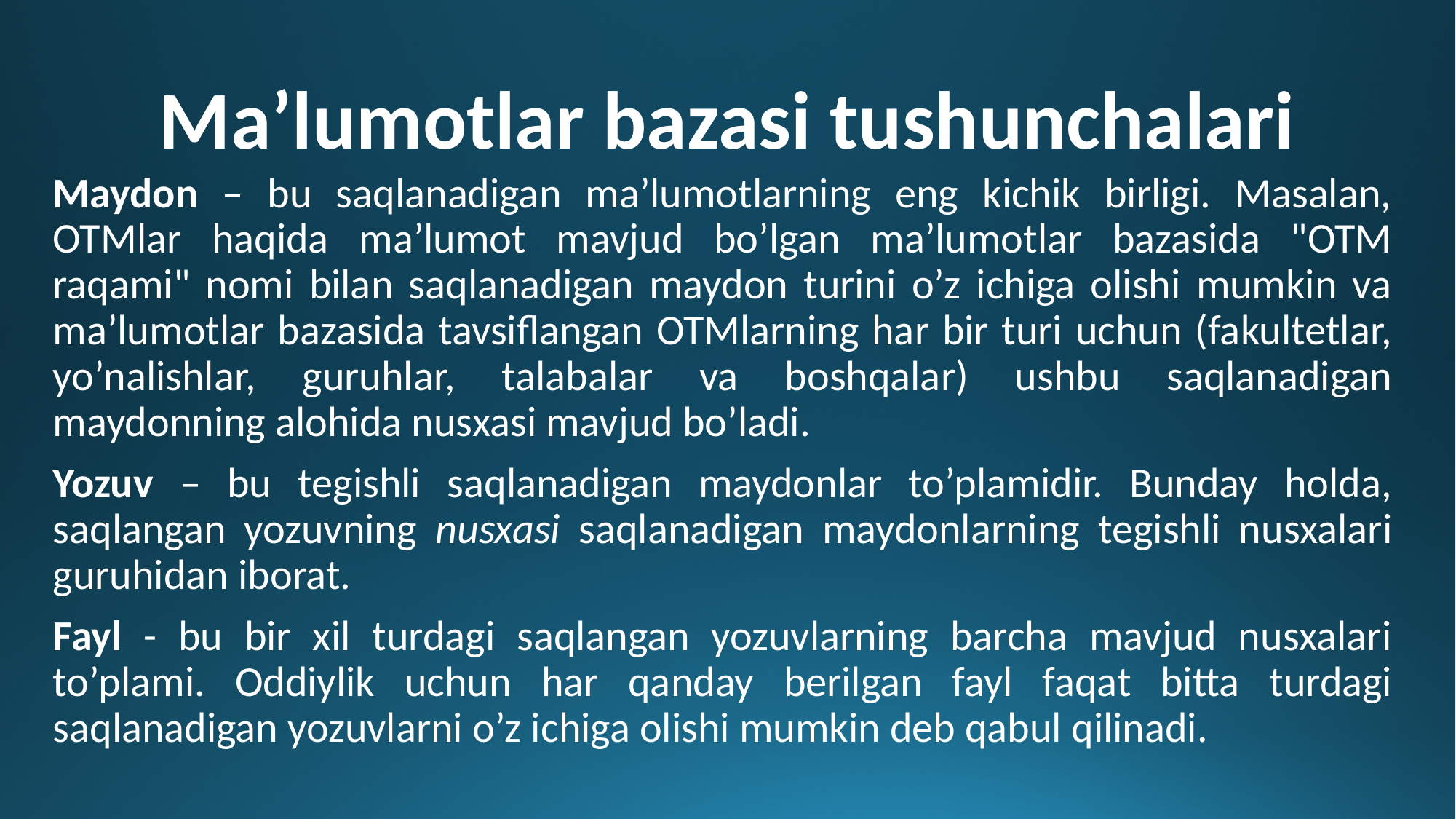

# Ma’lumotlar bazasi tushunchalari
Maydon – bu saqlanadigan ma’lumotlarning eng kichik birligi. Masalan, OTMlar haqida ma’lumot mavjud bo’lgan ma’lumotlar bazasida "OTM raqami" nomi bilan saqlanadigan maydon turini o’z ichiga olishi mumkin va ma’lumotlar bazasida tavsiflangan OTMlarning har bir turi uchun (fakultetlar, yo’nalishlar, guruhlar, talabalar va boshqalar) ushbu saqlanadigan maydonning alohida nusxasi mavjud bo’ladi.
Yozuv – bu tegishli saqlanadigan maydonlar to’plamidir. Bunday holda, saqlangan yozuvning nusxasi saqlanadigan maydonlarning tegishli nusxalari guruhidan iborat.
Fayl - bu bir xil turdagi saqlangan yozuvlarning barcha mavjud nusxalari to’plami. Oddiylik uchun har qanday berilgan fayl faqat bitta turdagi saqlanadigan yozuvlarni o’z ichiga olishi mumkin deb qabul qilinadi.